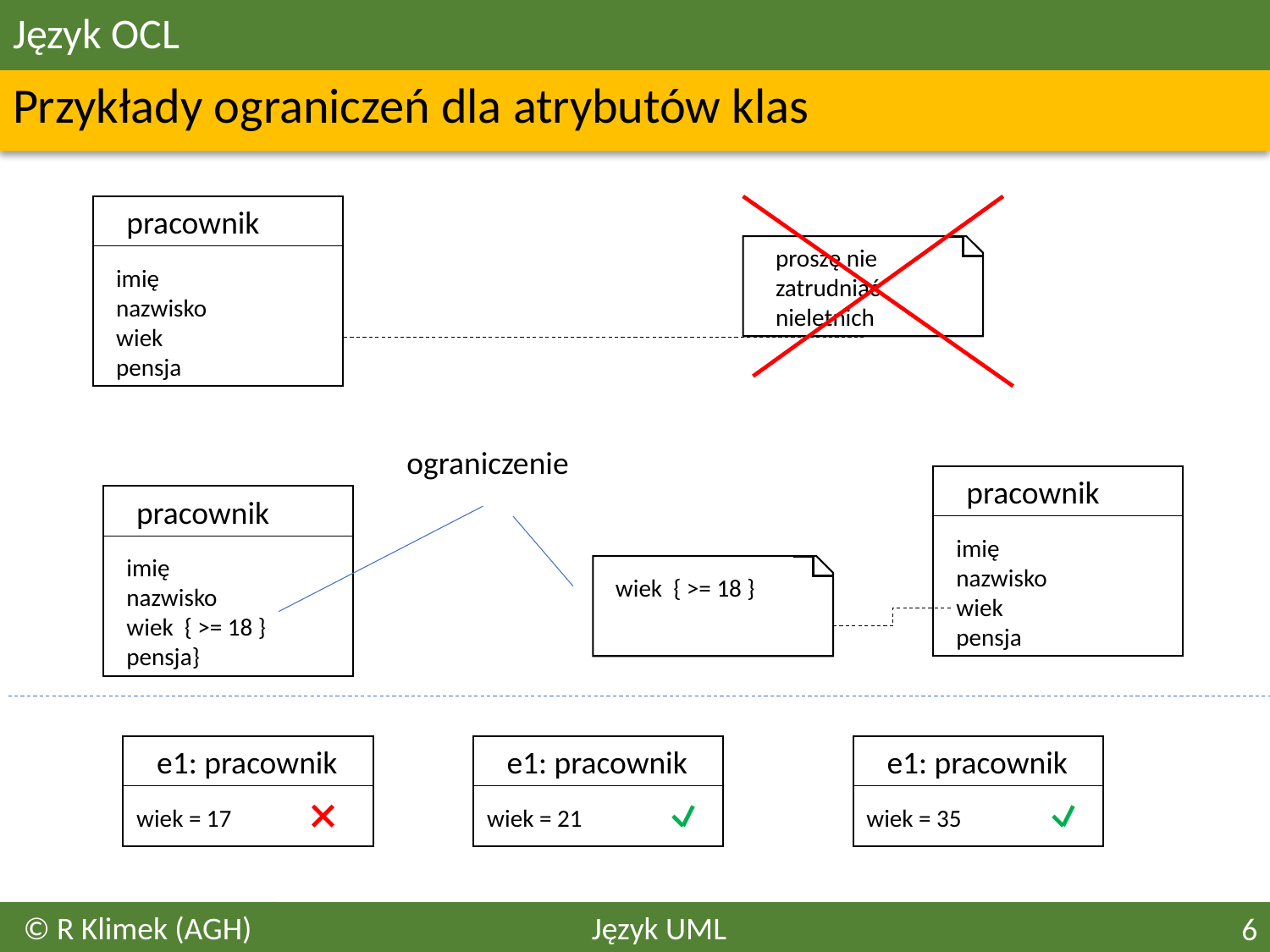

# Język OCL
Przykłady ograniczeń dla atrybutów klas

pracownik

proszę nie zatrudniać nieletnich
imię
nazwisko
wiek
pensja
ograniczenie

pracownik

pracownik
imię
nazwisko
wiek
pensja
imię
nazwisko
wiek  { >= 18 }
pensja}

wiek  { >= 18 }

e1: pracownik

e1: pracownik

e1: pracownik
wiek = 17
wiek = 21
wiek = 35
© R Klimek (AGH)
Język UML
6